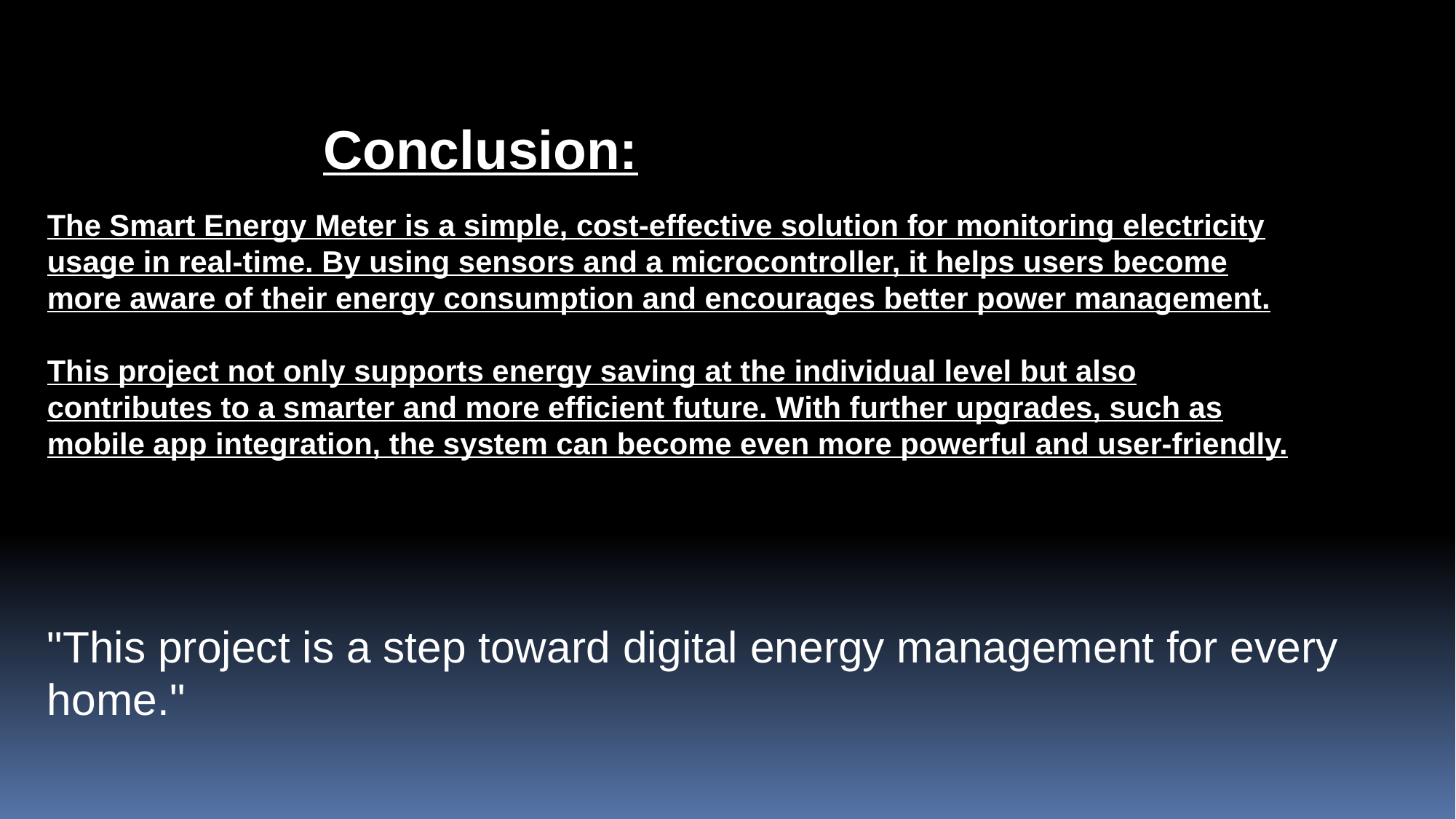

Conclusion:

The Smart Energy Meter is a simple, cost-effective solution for monitoring electricity usage in real-time. By using sensors and a microcontroller, it helps users become more aware of their energy consumption and encourages better power management.

This project not only supports energy saving at the individual level but also contributes to a smarter and more efficient future. With further upgrades, such as mobile app integration, the system can become even more powerful and user-friendly.

"This project is a step toward digital energy management for every home."